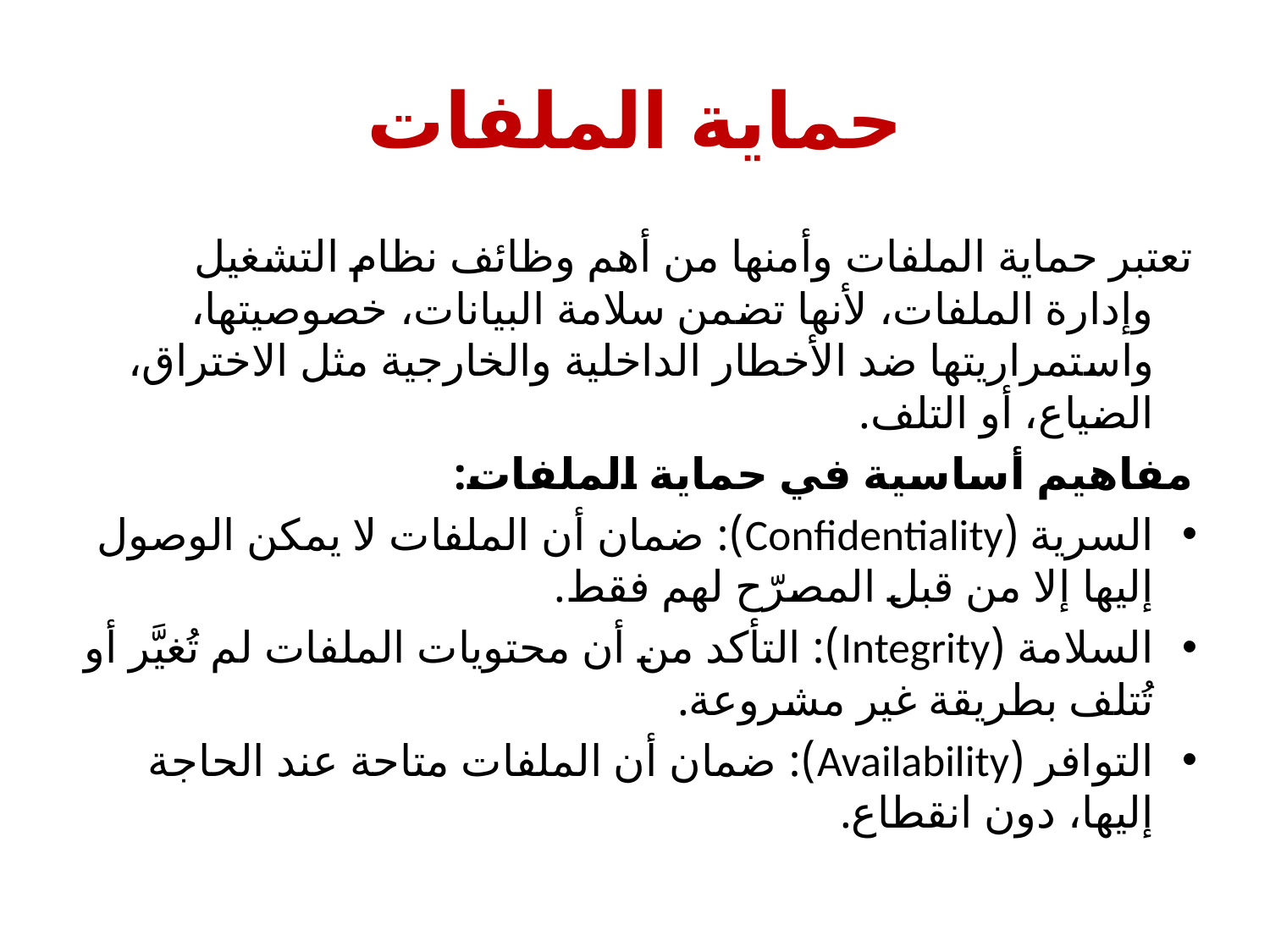

# حماية الملفات
تعتبر حماية الملفات وأمنها من أهم وظائف نظام التشغيل وإدارة الملفات، لأنها تضمن سلامة البيانات، خصوصيتها، واستمراريتها ضد الأخطار الداخلية والخارجية مثل الاختراق، الضياع، أو التلف.
مفاهيم أساسية في حماية الملفات:
السرية (Confidentiality): ضمان أن الملفات لا يمكن الوصول إليها إلا من قبل المصرّح لهم فقط.
السلامة (Integrity): التأكد من أن محتويات الملفات لم تُغيَّر أو تُتلف بطريقة غير مشروعة.
التوافر (Availability): ضمان أن الملفات متاحة عند الحاجة إليها، دون انقطاع.